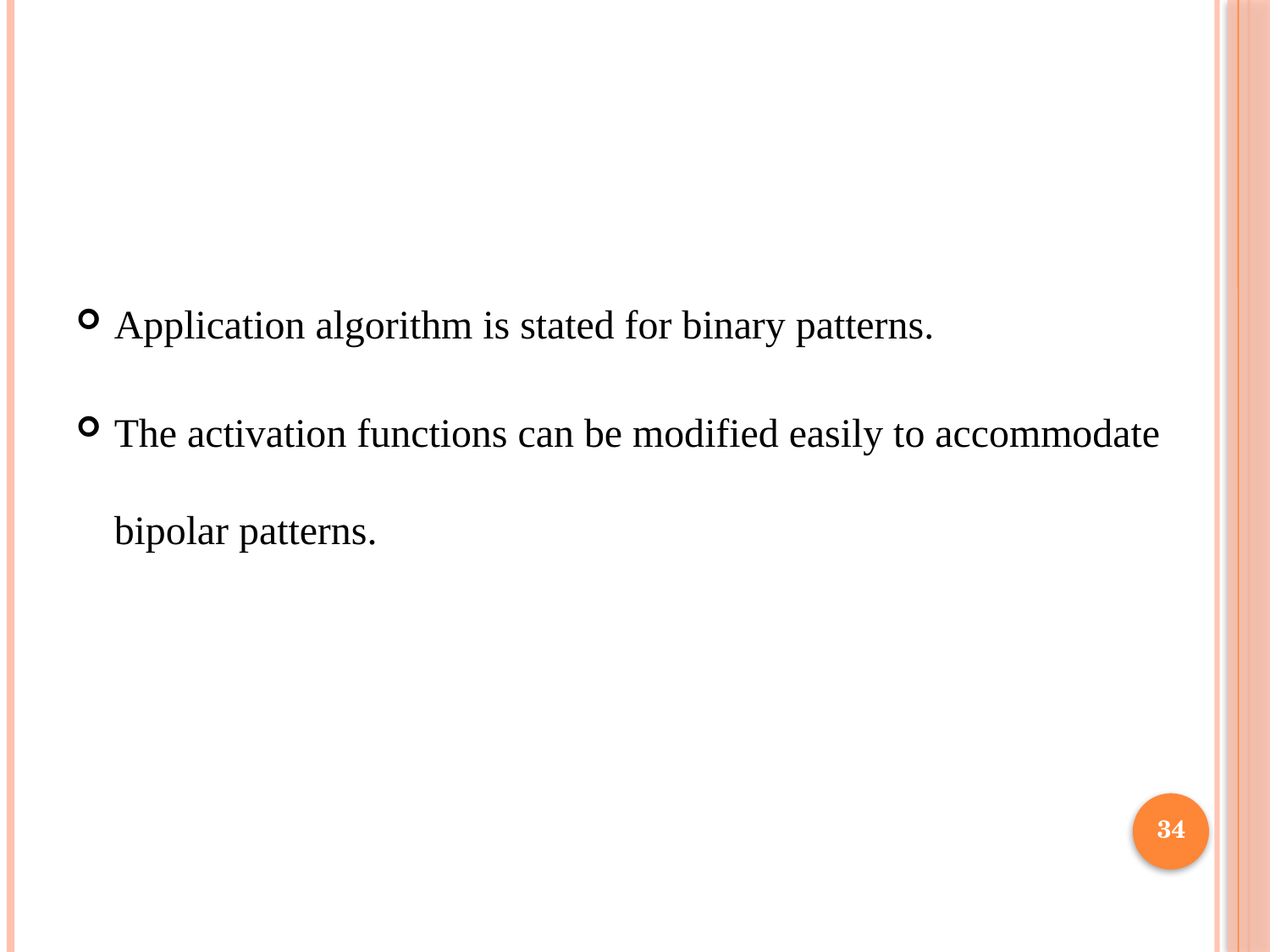

Application algorithm is stated for binary patterns.
The activation functions can be modified easily to accommodate bipolar patterns.

34